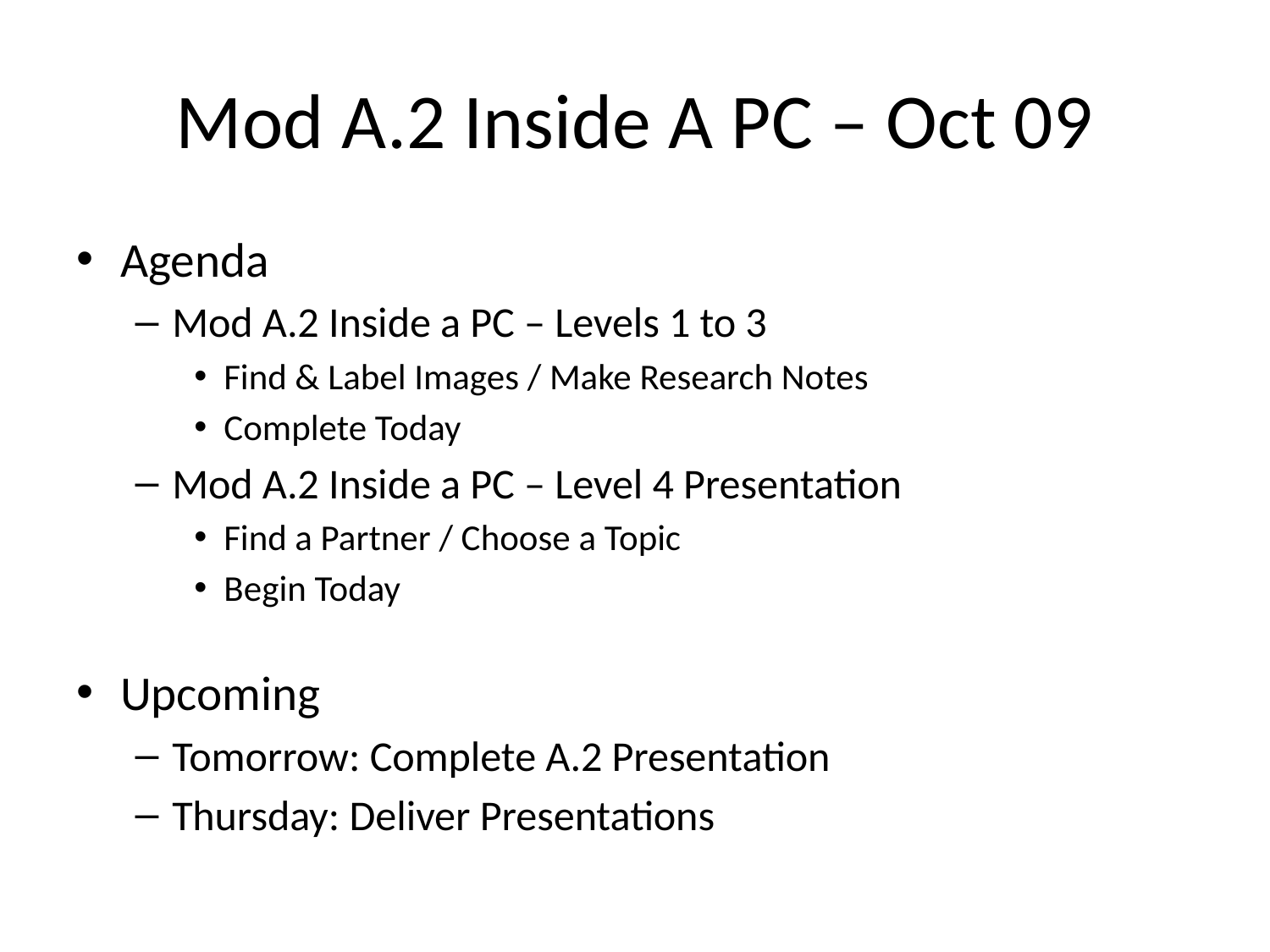

# Mod A.2 Inside A PC – Oct 09
Agenda
Mod A.2 Inside a PC – Levels 1 to 3
Find & Label Images / Make Research Notes
Complete Today
Mod A.2 Inside a PC – Level 4 Presentation
Find a Partner / Choose a Topic
Begin Today
Upcoming
Tomorrow: Complete A.2 Presentation
Thursday: Deliver Presentations